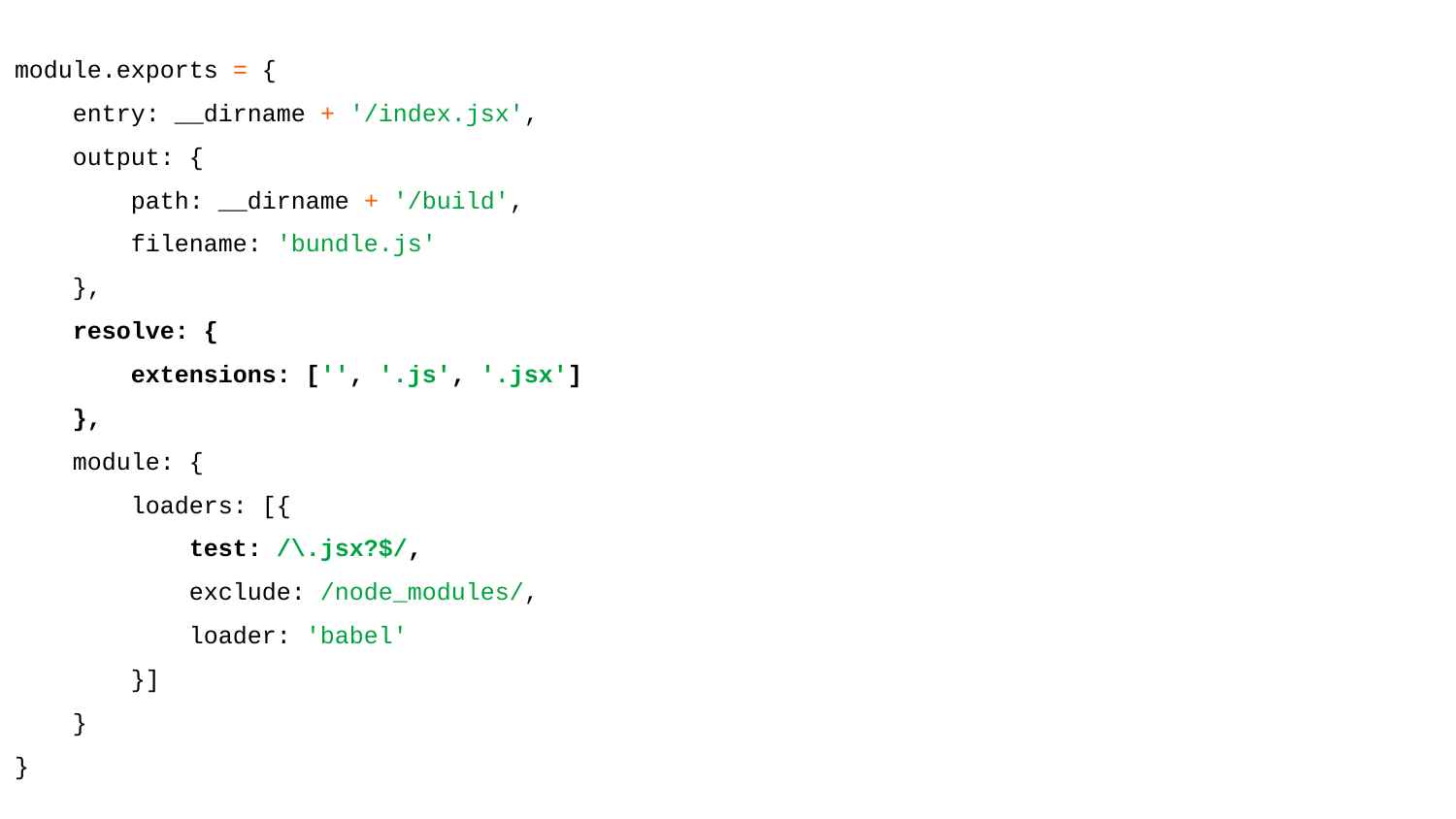

module.exports = {
    entry: __dirname + '/index.jsx',
    output: {
        path: __dirname + '/build',
        filename: 'bundle.js'
    },
    resolve: {
        extensions: ['', '.js', '.jsx']
    },
    module: {
        loaders: [{
            test: /\.jsx?$/,
            exclude: /node_modules/,
            loader: 'babel'
        }]
    }
}